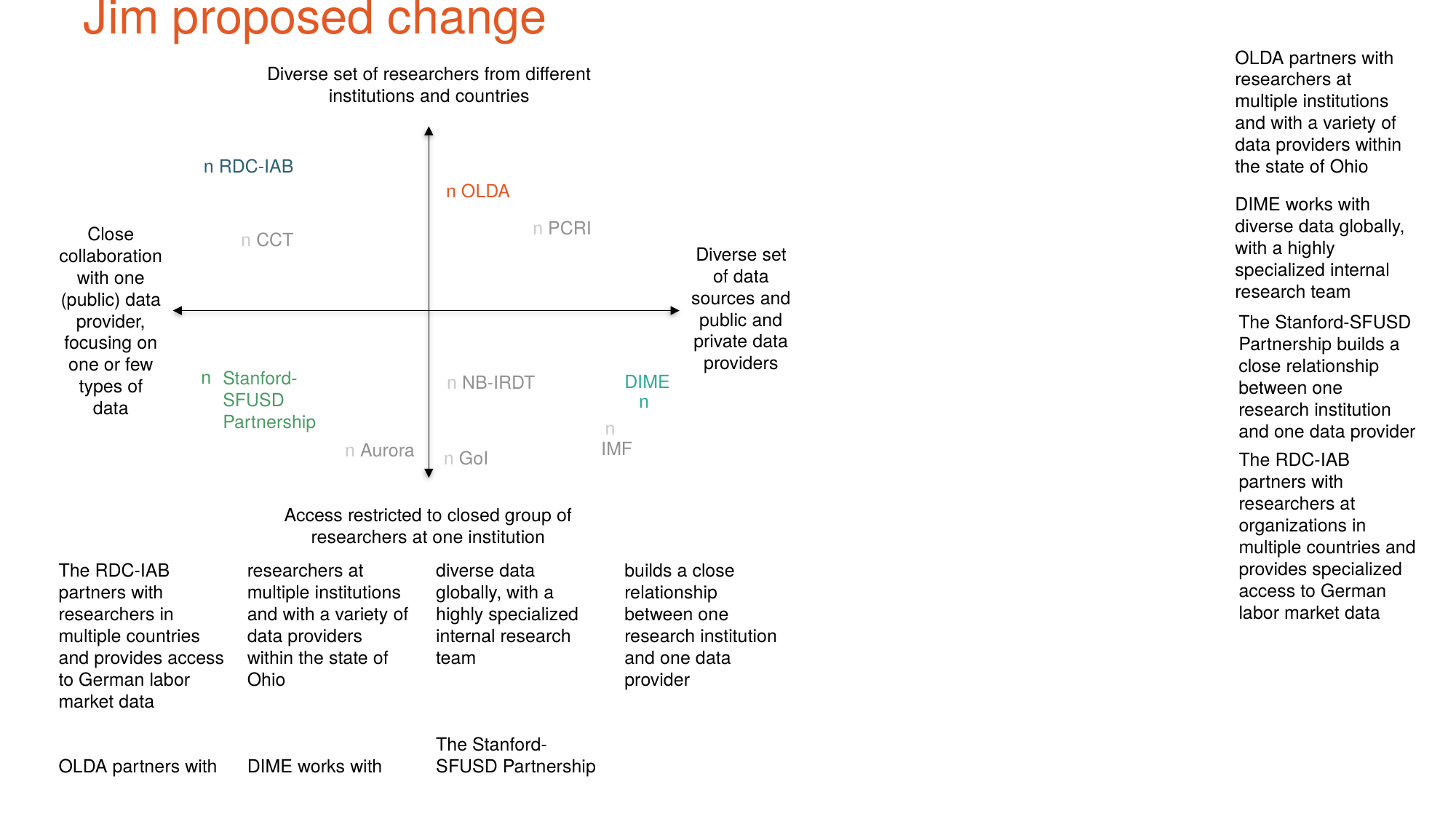

# Jim proposed change
OLDA partners with researchers at multiple institutions and with a variety of data providers within the state of Ohio
Diverse set of researchers from different institutions and countries
n RDC-IAB
n OLDA
n PCRI
Close collaboration with one (public) data provider, focusing on one or few types of data
n CCT
Diverse set of data sources and public and private data providers
Stanford-SFUSD
Partnership
DIME
n NB-IRDT
IMF
n Aurora
n GoI
Access restricted to closed group of researchers at one institution
n
n
n
DIME works with diverse data globally, with a highly specialized internal research team
The Stanford-SFUSD Partnership builds a close relationship between one research institution and one data provider
The RDC-IAB partners with researchers at organizations in multiple countries and provides specialized access to German labor market data
The RDC-IAB partners with researchers in multiple countries and provides access to German labor market data

OLDA partners with researchers at multiple institutions and with a variety of data providers within the state of Ohio

DIME works with diverse data globally, with a highly specialized internal research team

The Stanford-SFUSD Partnership builds a close relationship between one research institution and one data provider